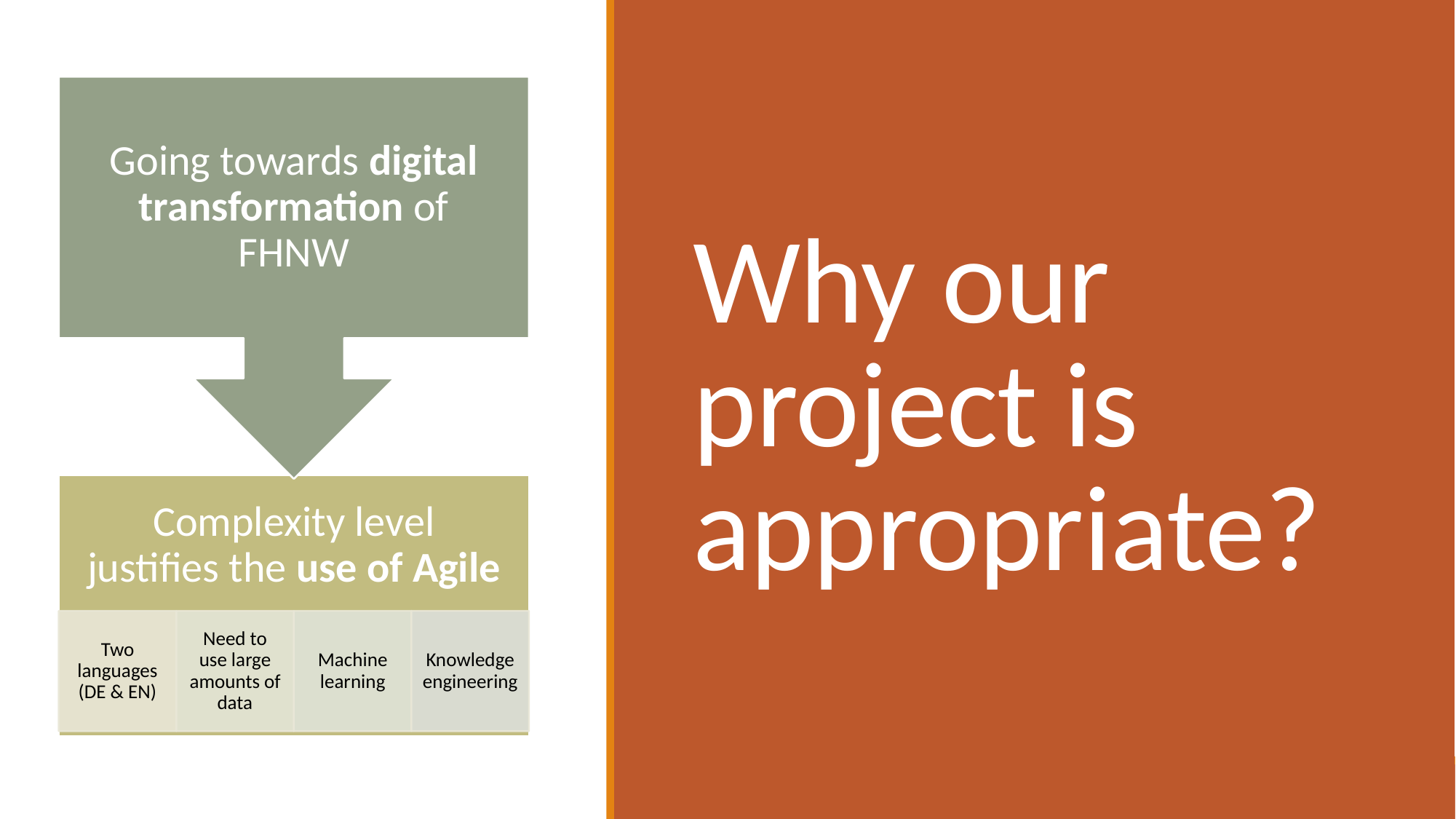

Complexity level justifies the use of Agile
Two languages (DE & EN)
Need to use large amounts of data
Machine learning
Knowledge engineering
Going towards digital transformation of FHNW
# Why our project is appropriate?